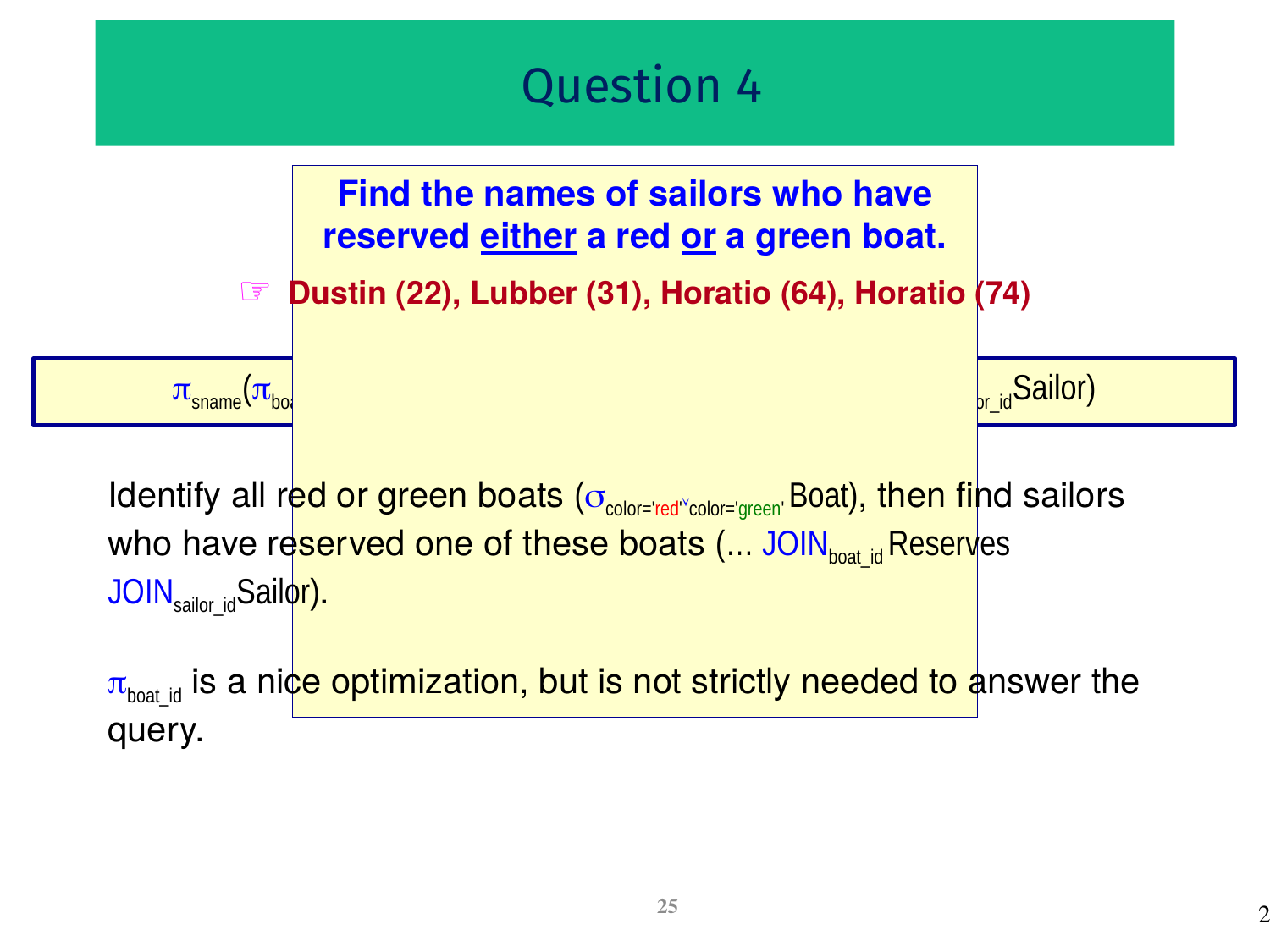

# Question 4
Find the names of sailors who have reserved either a red or a green boat.
Dustin (22), Lubber (31), Horatio (64), Horatio (74)
πsname(πboat_id(σcolor='red'∨color='green' Boat)) JOINboat_id Reserves JOINsailor_idSailor)
Identify all red or green boats (σcolor='red'∨color='green' Boat), then find sailors who have reserved one of these boats (… JOINboat_id Reserves JOINsailor_idSailor).
πboat_id is a nice optimization, but is not strictly needed to answer the query.
25